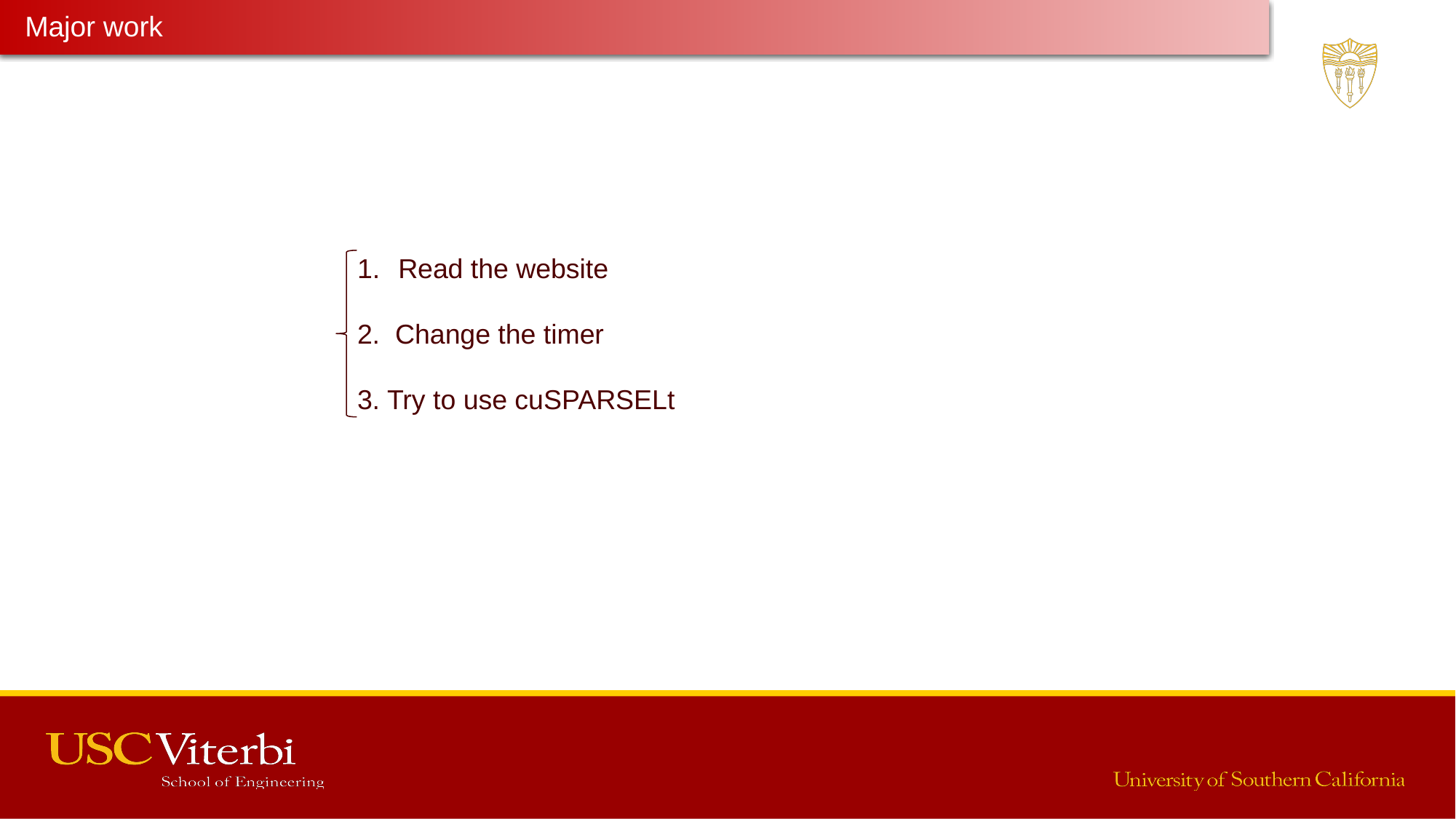

Major work

Latest Progress                                                                                         link fault error in table

Read the website

2.  Change the timer

3. Try to use cuSPARSELt